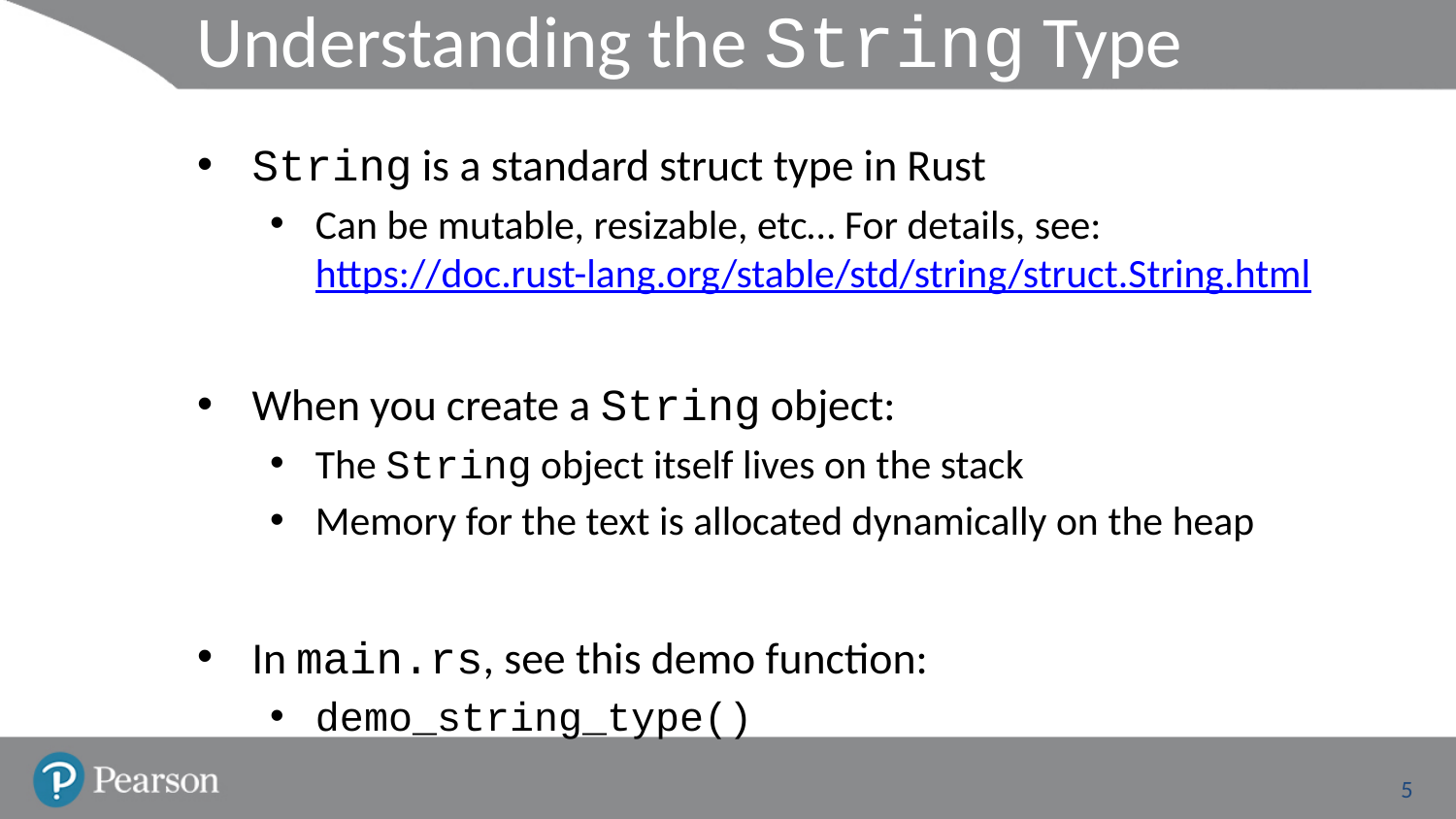

# Understanding the String Type
String is a standard struct type in Rust
Can be mutable, resizable, etc… For details, see:
https://doc.rust-lang.org/stable/std/string/struct.String.html

When you create a String object:
The String object itself lives on the stack
Memory for the text is allocated dynamically on the heap

In main.rs, see this demo function:
demo_string_type()

5